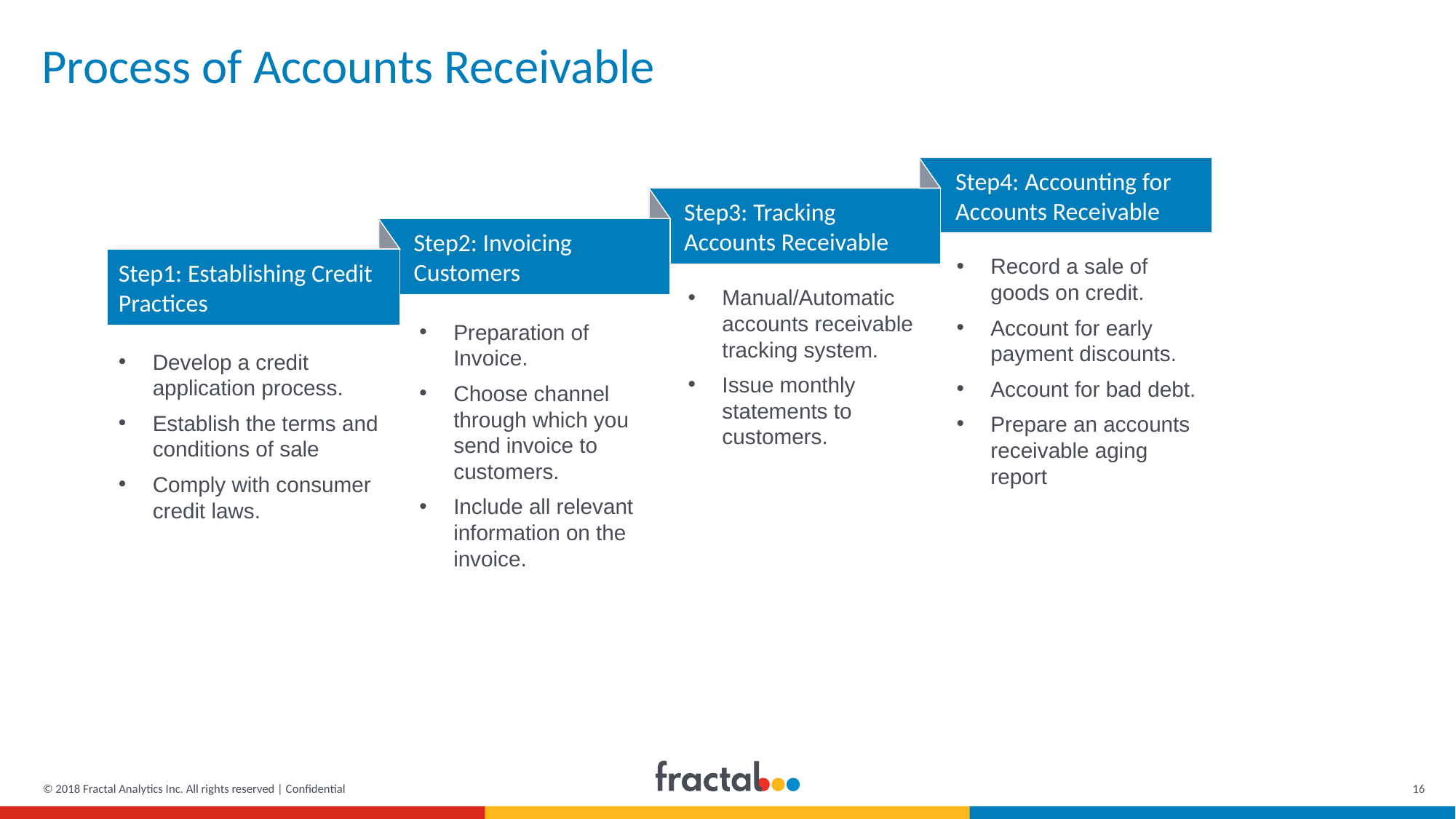

# Process of Accounts Receivable
Step4: Accounting for Accounts Receivable

Step3: Tracking Accounts Receivable

Step2: Invoicing Customers

Record a sale of goods on credit.
Account for early payment discounts.
Account for bad debt.
Prepare an accounts receivable aging report
Step1: Establishing Credit Practices
Manual/Automatic accounts receivable tracking system.
Issue monthly statements to customers.
Preparation of Invoice.
Choose channel through which you send invoice to customers.
Include all relevant information on the invoice.
Develop a credit application process.
Establish the terms and conditions of sale
Comply with consumer credit laws.